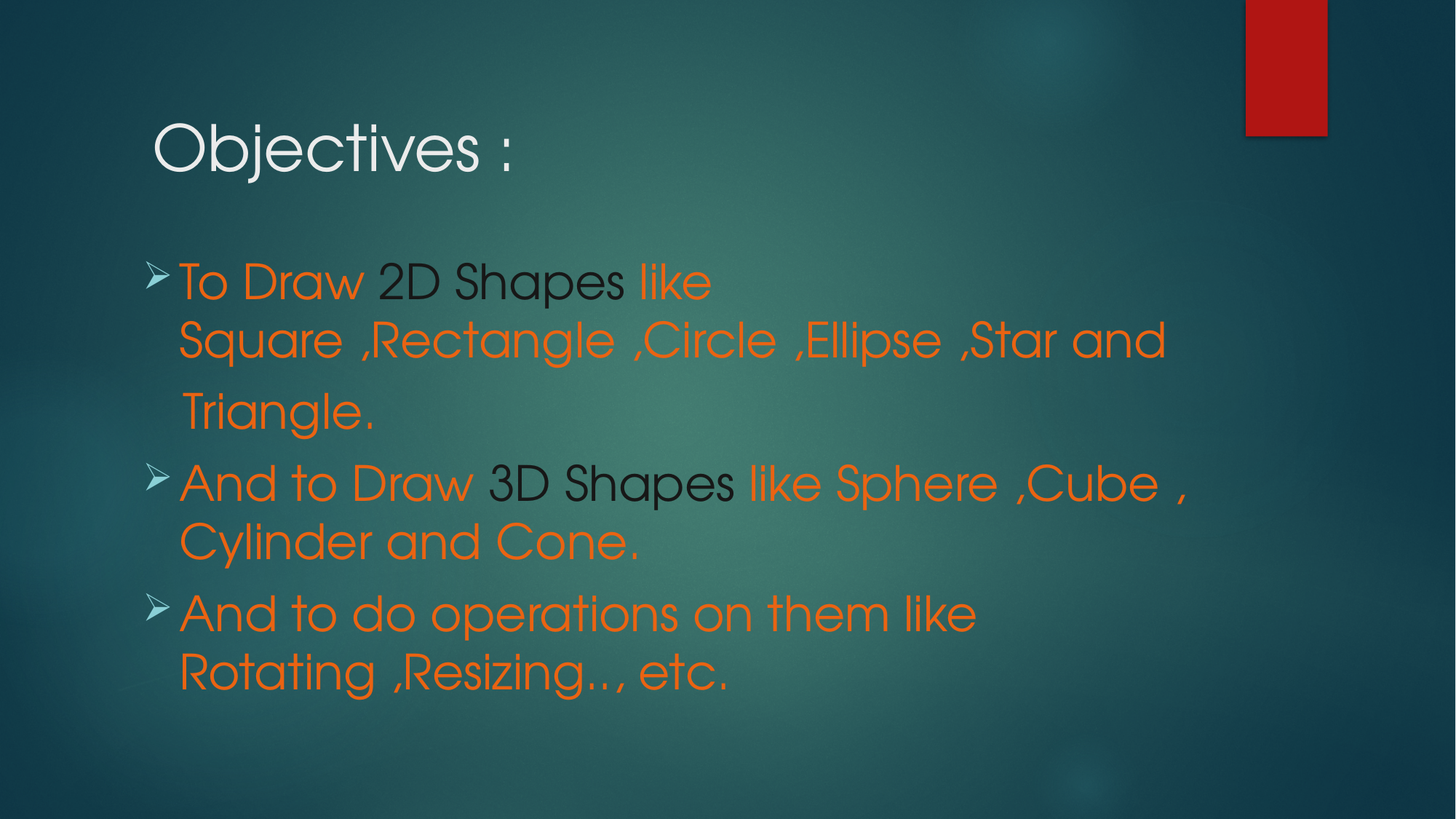

# Objectives :
To Draw 2D Shapes like Square ,Rectangle ,Circle ,Ellipse ,Star and
   Triangle.
And to Draw 3D Shapes like Sphere ,Cube , Cylinder and Cone.
And to do operations on them like Rotating ,Resizing.., etc.